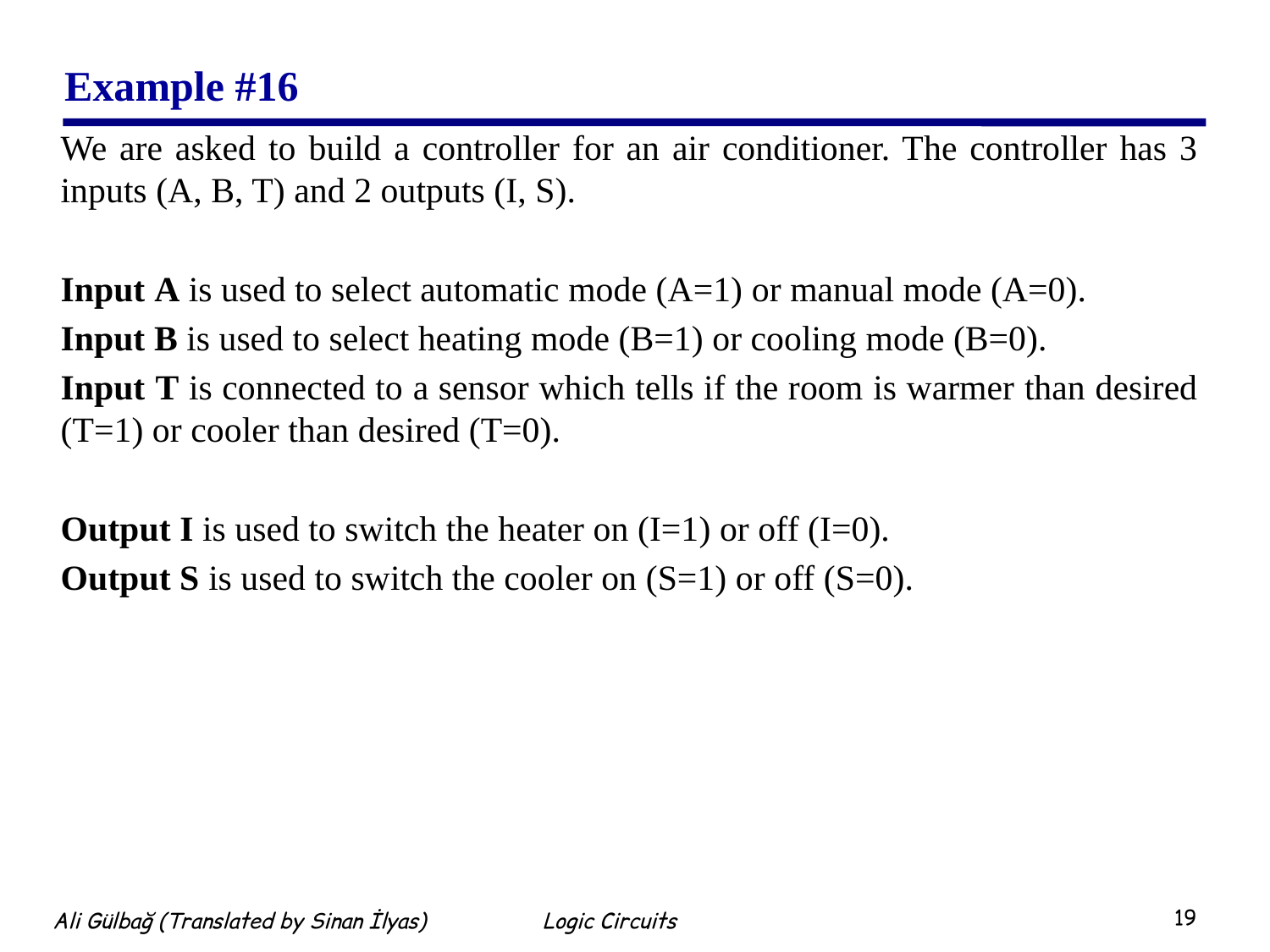

# Example #16
We are asked to build a controller for an air conditioner. The controller has 3 inputs (A, B, T) and 2 outputs (I, S).

Input A is used to select automatic mode (A=1) or manual mode (A=0).
Input B is used to select heating mode (B=1) or cooling mode (B=0).
Input T is connected to a sensor which tells if the room is warmer than desired (T=1) or cooler than desired (T=0).

Output I is used to switch the heater on (I=1) or off (I=0).
Output S is used to switch the cooler on (S=1) or off (S=0).
Logic Circuits